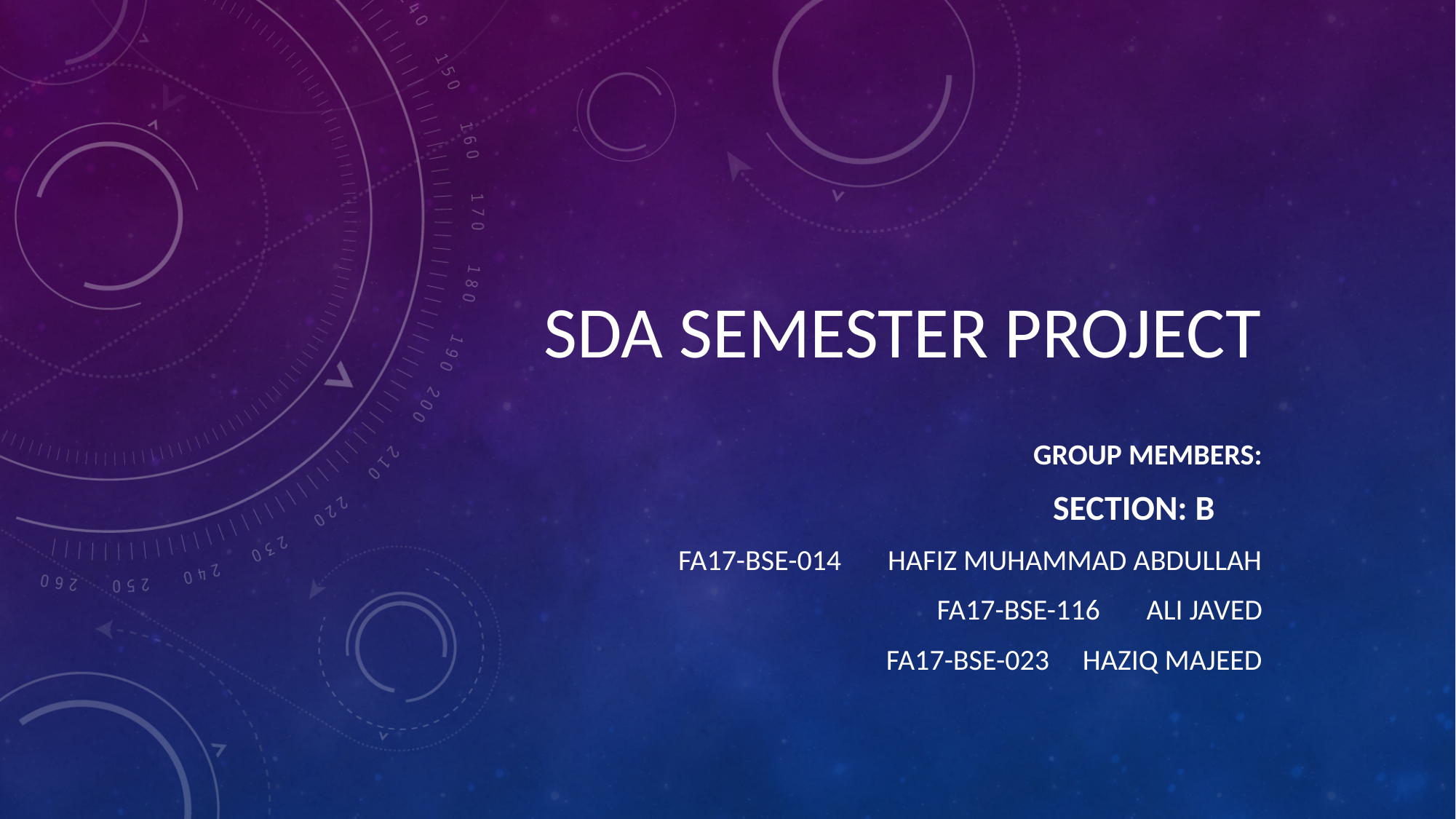

# SDA Semester Project
Group Members:
Section: B
FA17-BSE-014 		Hafiz Muhammad Abdullah
FA17-BSE-116							Ali Javed
  FA17-BSE-023						Haziq Majeed